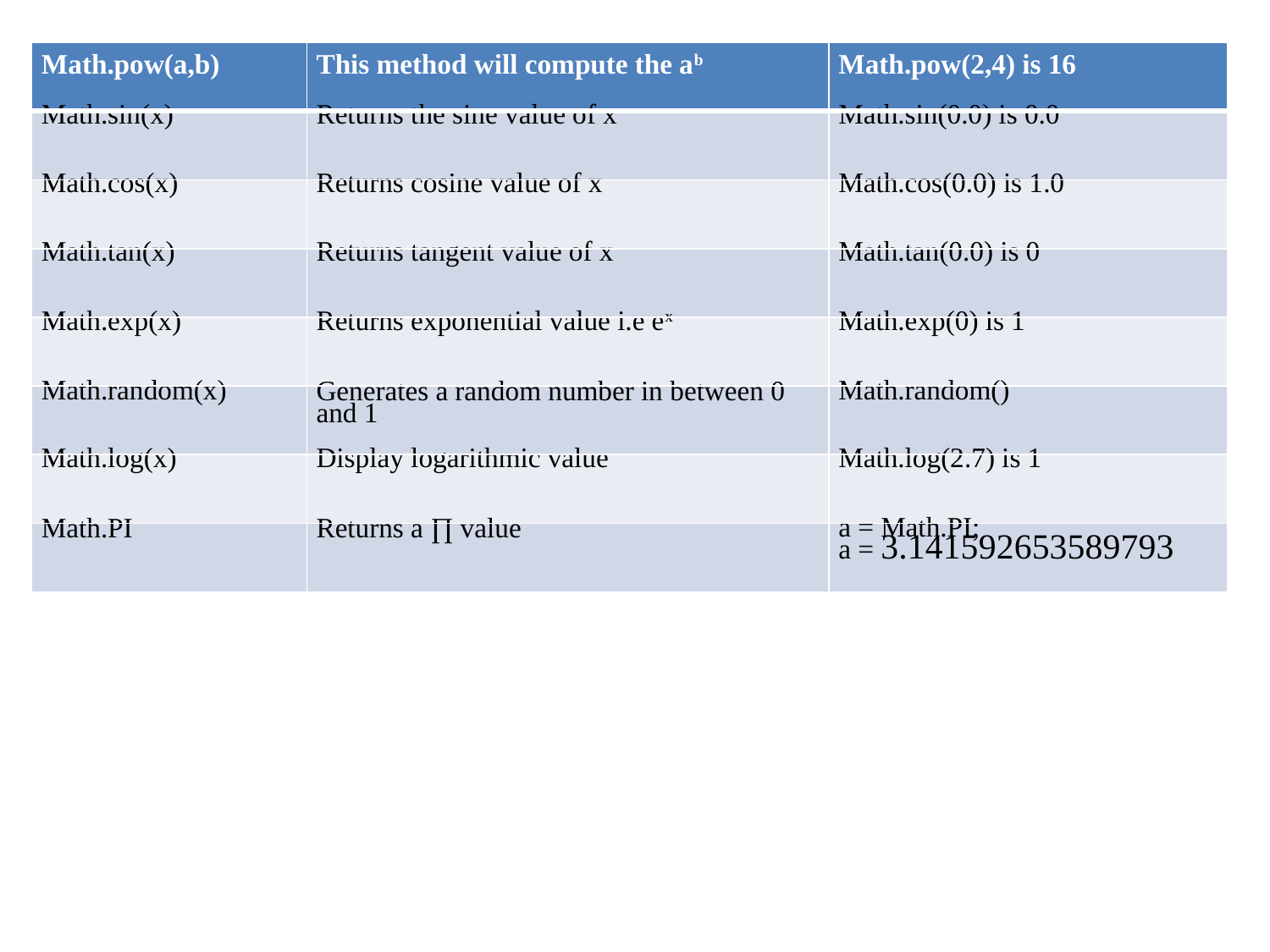

| Math.pow(a,b) | This method will compute the ab | Math.pow(2,4) is 16 |
| --- | --- | --- |
| Math.sin(x) | Returns the sine value of x | Math.sin(0.0) is 0.0 |
| Math.cos(x) | Returns cosine value of x | Math.cos(0.0) is 1.0 |
| Math.tan(x) | Returns tangent value of x | Math.tan(0.0) is 0 |
| Math.exp(x) | Returns exponential value i.e ex | Math.exp(0) is 1 |
| Math.random(x) | Generates a random number in between 0 and 1 | Math.random() |
| Math.log(x) | Display logarithmic value | Math.log(2.7) is 1 |
| Math.PI | Returns a ∏ value | a = Math.PI; a = 3.141592653589793 |